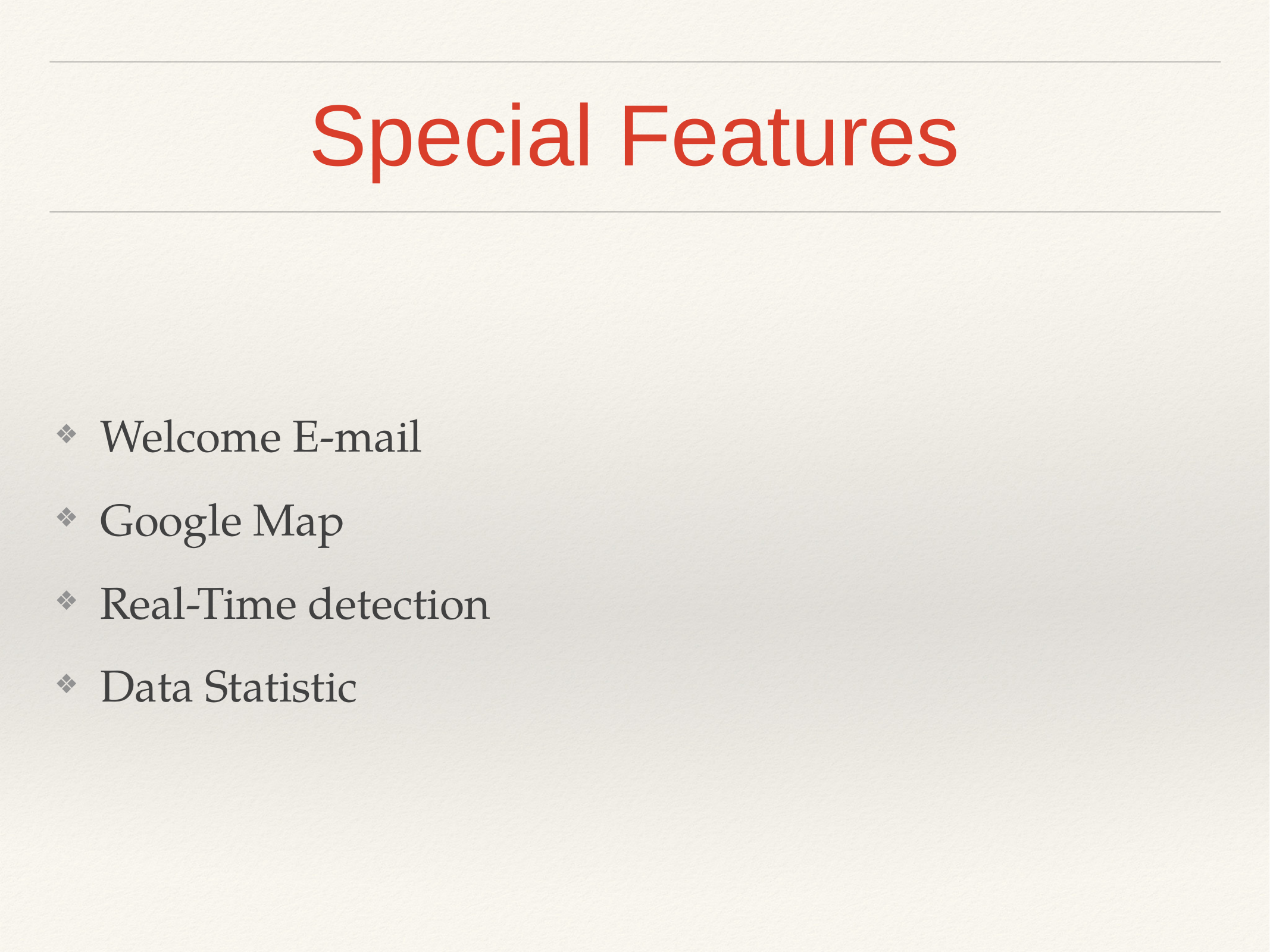

# Special Features
Welcome E-mail
Google Map
Real-Time detection
Data Statistic